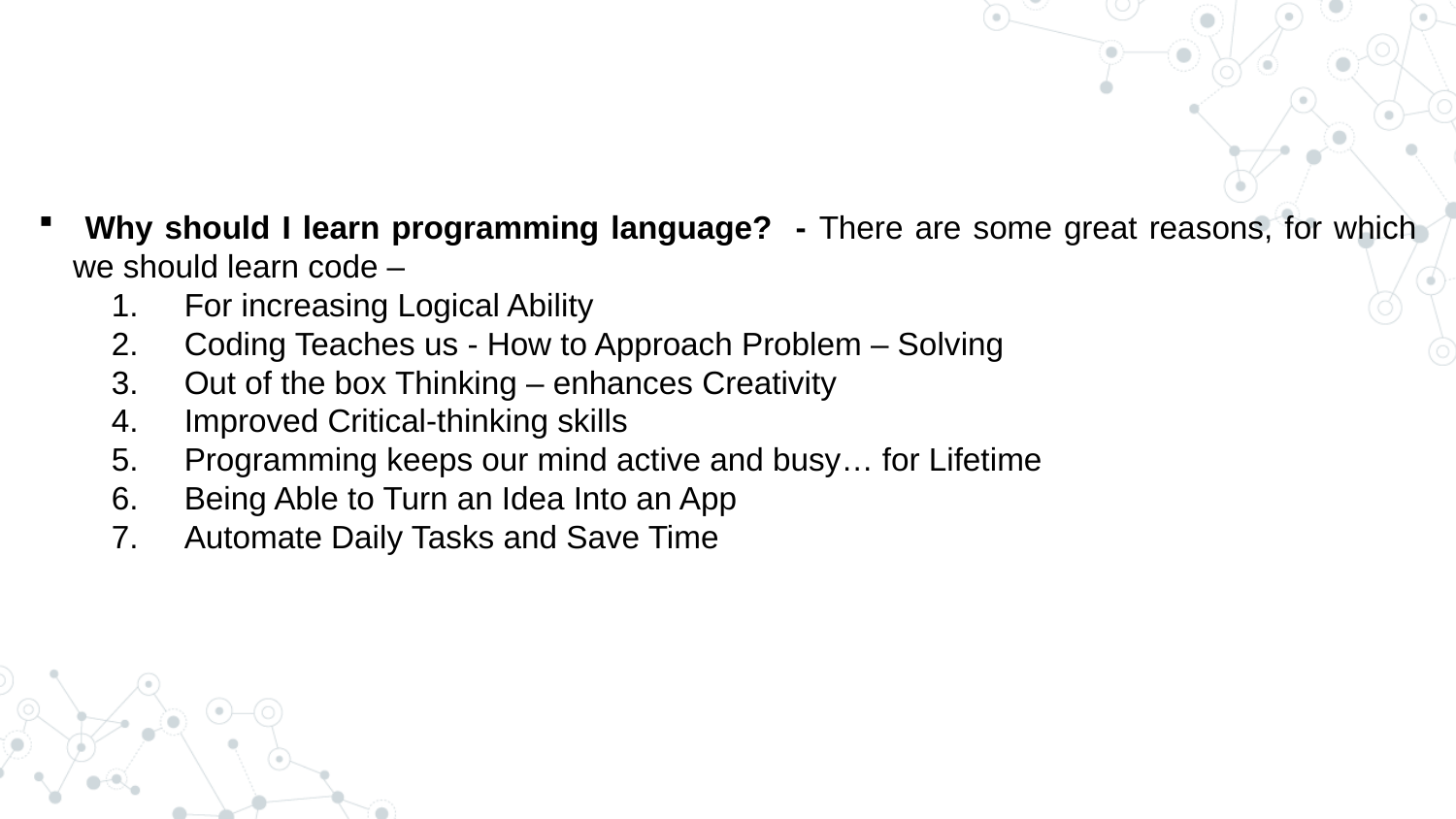

Why should I learn programming language?  - There are some great reasons, for which we should learn code –
For increasing Logical Ability
Coding Teaches us - How to Approach Problem – Solving
Out of the box Thinking – enhances Creativity
Improved Critical-thinking skills
Programming keeps our mind active and busy… for Lifetime
Being Able to Turn an Idea Into an App
Automate Daily Tasks and Save Time